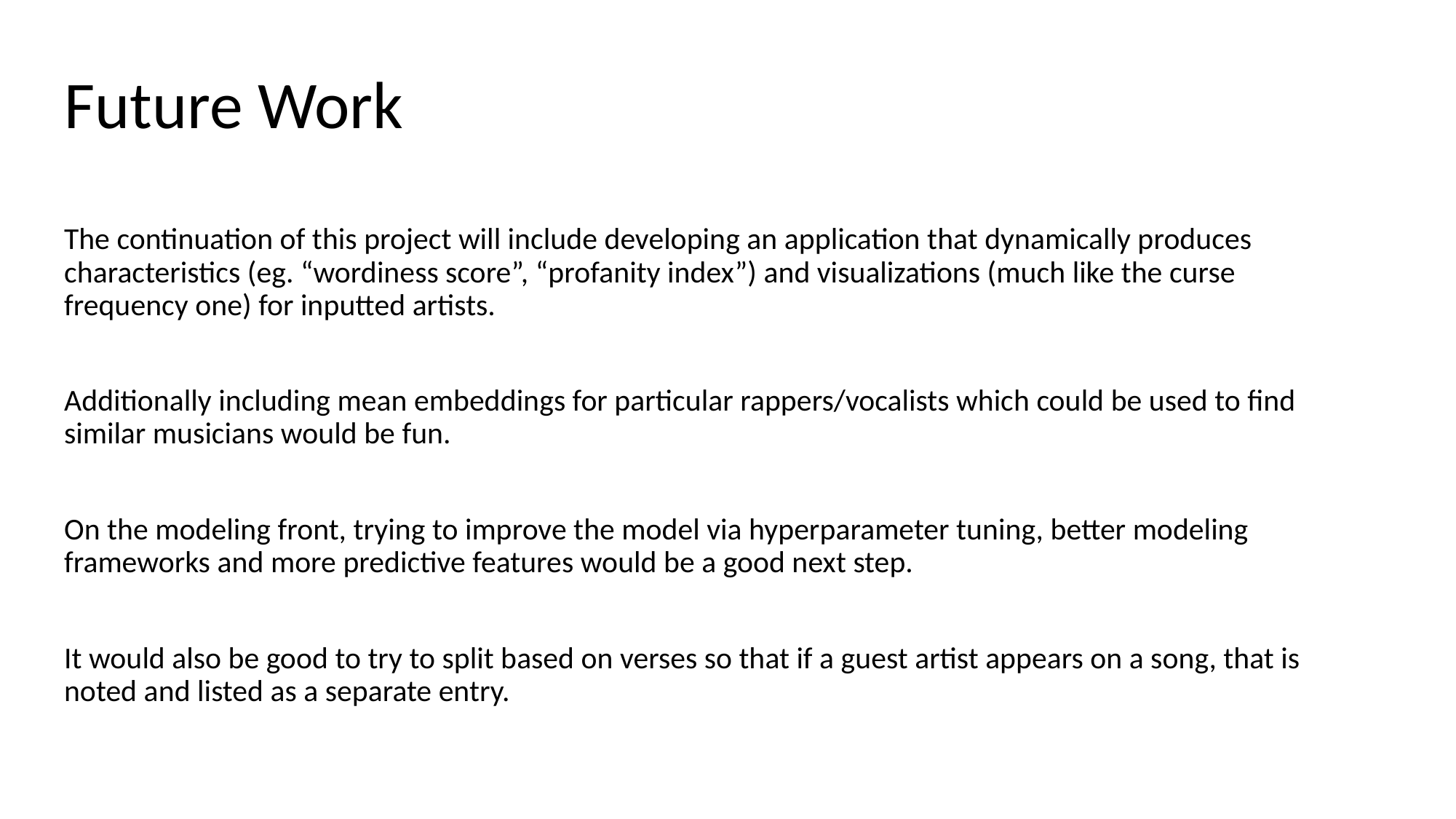

# Future Work
The continuation of this project will include developing an application that dynamically produces characteristics (eg. “wordiness score”, “profanity index”) and visualizations (much like the curse frequency one) for inputted artists.

Additionally including mean embeddings for particular rappers/vocalists which could be used to find similar musicians would be fun.

On the modeling front, trying to improve the model via hyperparameter tuning, better modeling frameworks and more predictive features would be a good next step.

It would also be good to try to split based on verses so that if a guest artist appears on a song, that is noted and listed as a separate entry.